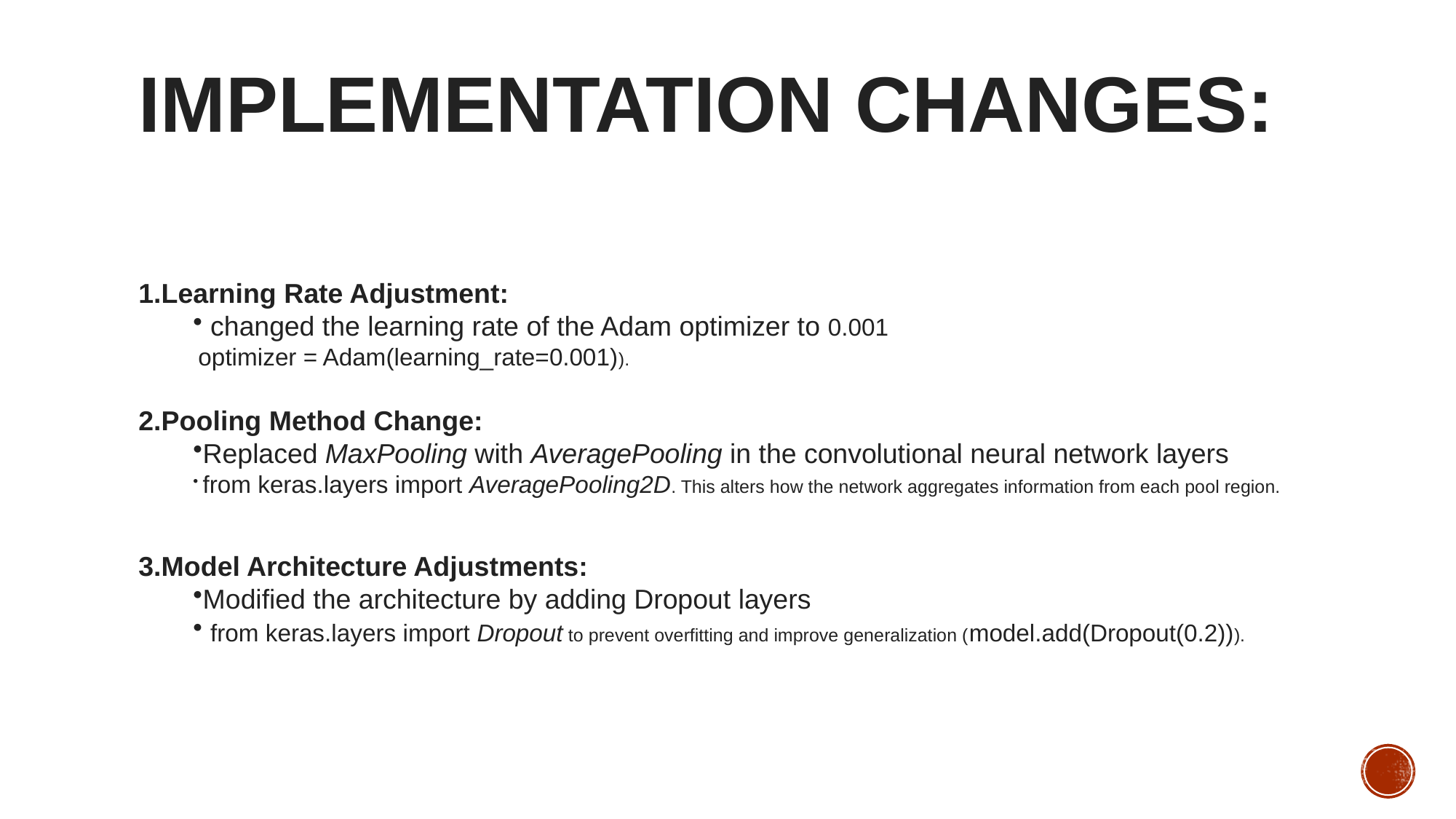

# Implementation Changes:

Learning Rate Adjustment:
 changed the learning rate of the Adam optimizer to 0.001
 optimizer = Adam(learning_rate=0.001)).

Pooling Method Change:
Replaced MaxPooling with AveragePooling in the convolutional neural network layers
 from keras.layers import AveragePooling2D. This alters how the network aggregates information from each pool region.

Model Architecture Adjustments:
Modified the architecture by adding Dropout layers
 from keras.layers import Dropout to prevent overfitting and improve generalization (model.add(Dropout(0.2))).